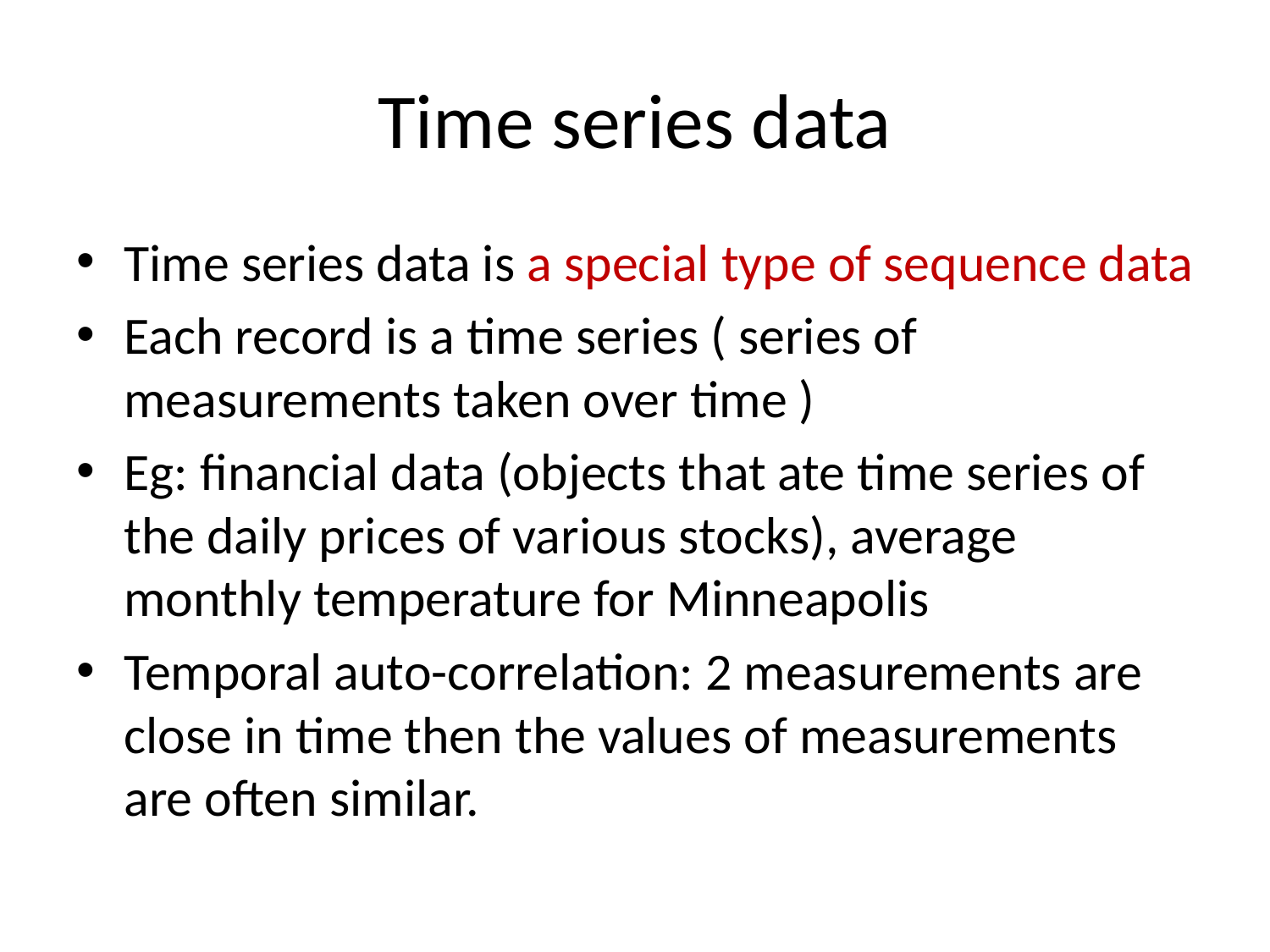

# Time series data
Time series data is a special type of sequence data
Each record is a time series ( series of measurements taken over time )
Eg: financial data (objects that ate time series of the daily prices of various stocks), average monthly temperature for Minneapolis
Temporal auto-correlation: 2 measurements are close in time then the values of measurements are often similar.